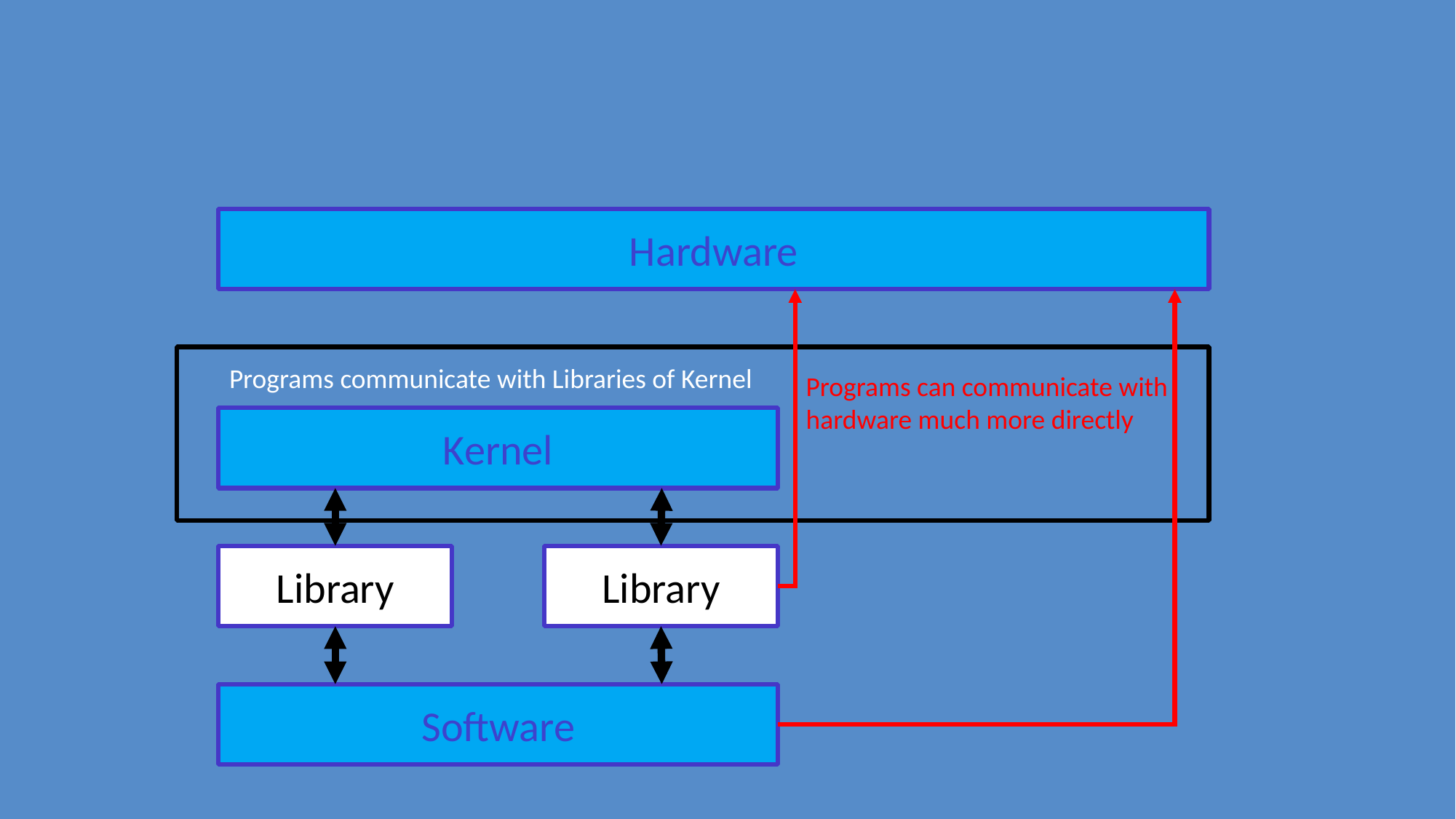

# 5. Exo Kernel
Hardware

Programs communicate with Libraries of Kernel
Programs can communicate with hardware much more directly
Kernel
Library
Library
Software